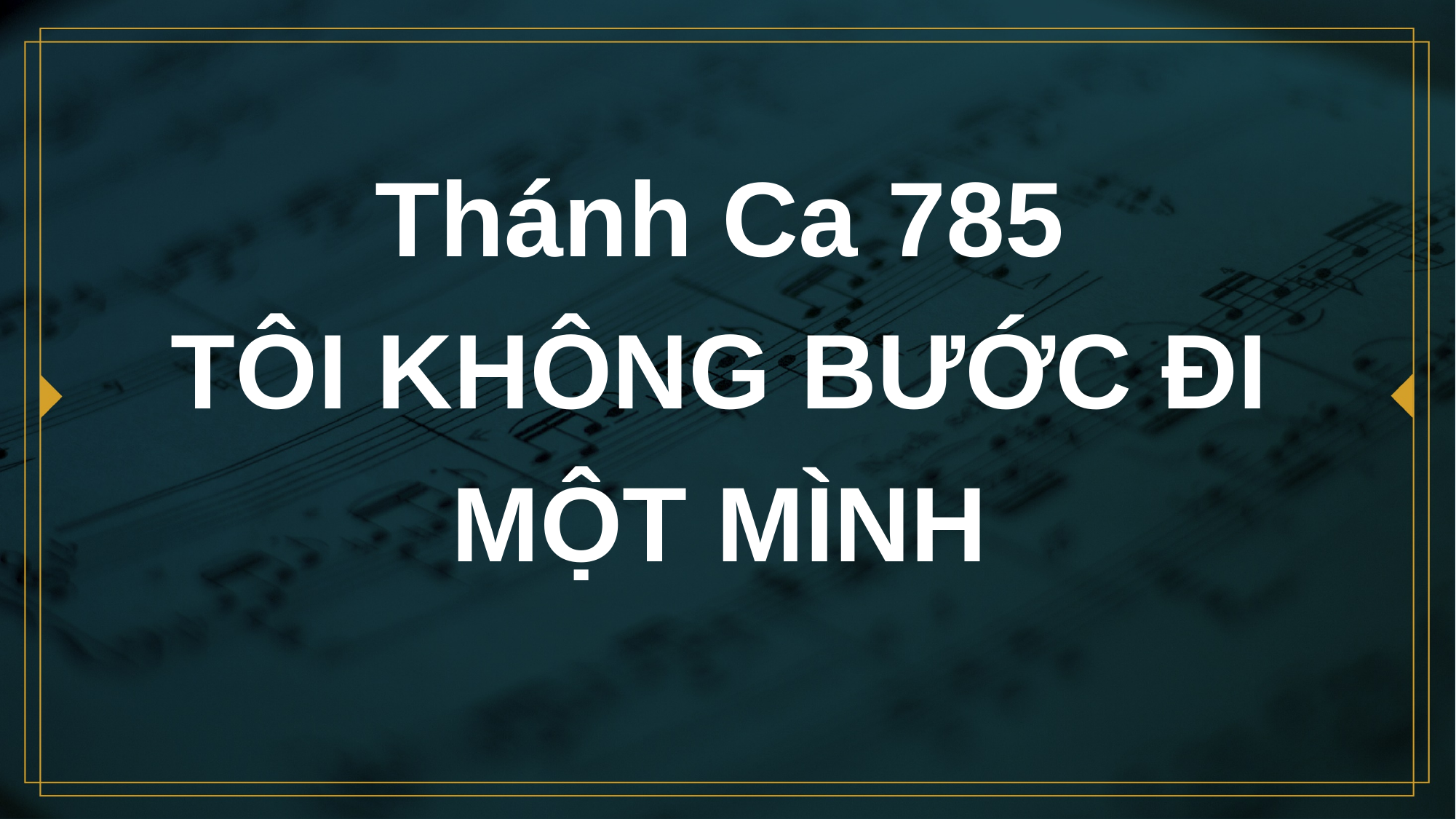

# Thánh Ca 785 TÔI KHÔNG BƯỚC ĐI MỘT MÌNH